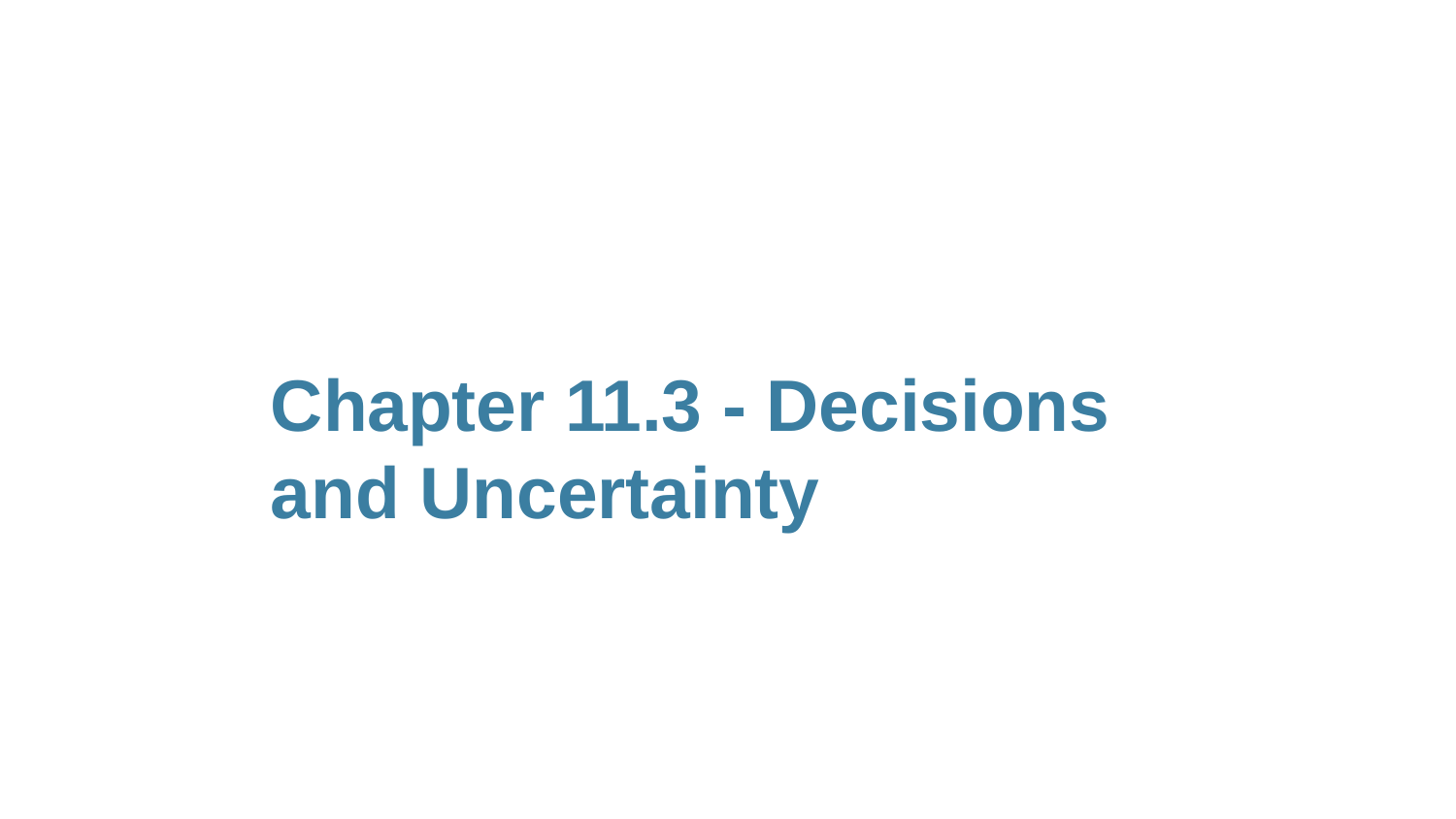

# Chapter 11.3 - Decisions and Uncertainty